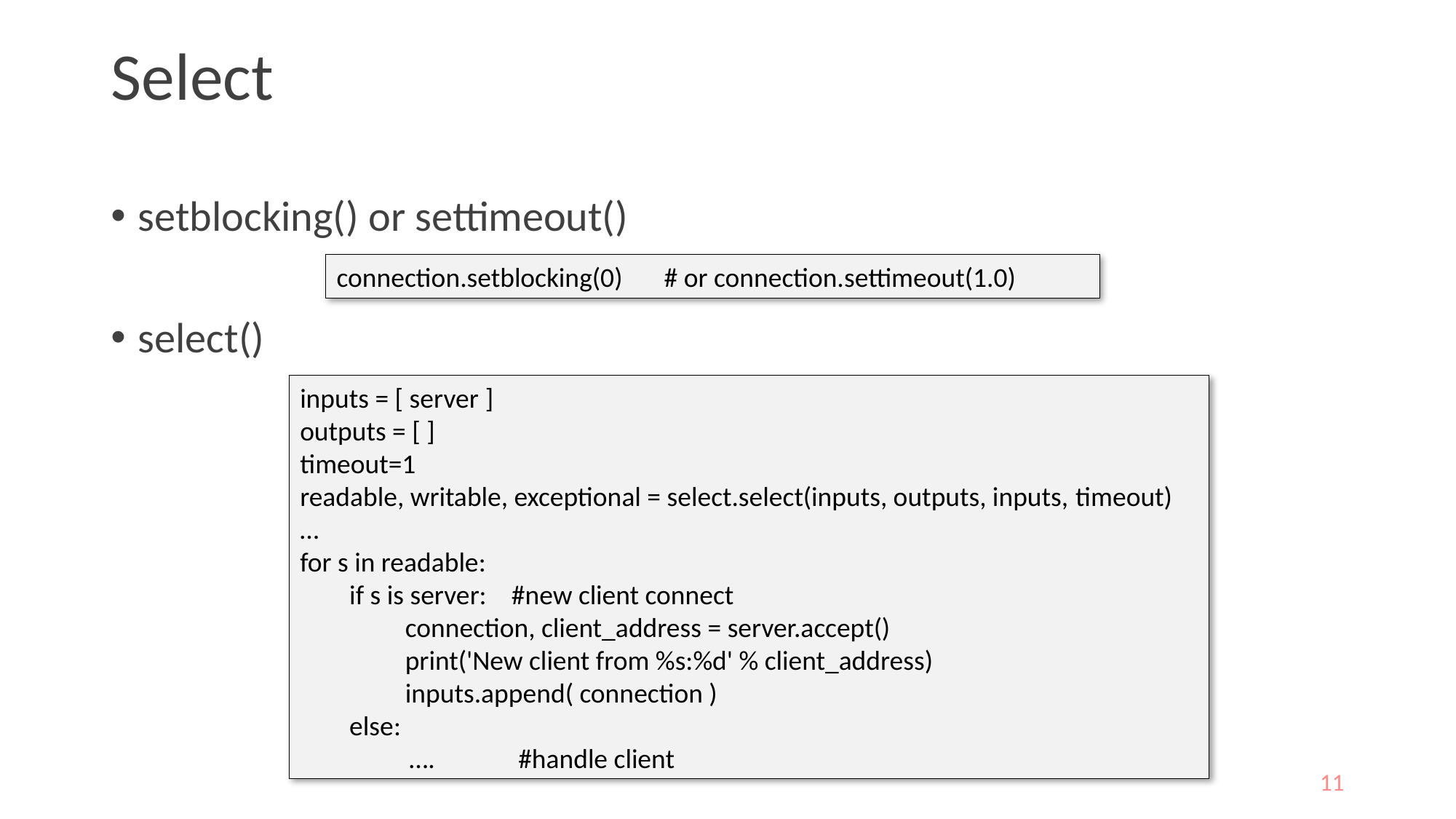

# Select
setblocking() or settimeout()

select()
connection.setblocking(0)	# or connection.settimeout(1.0)
inputs = [ server ]
outputs = [ ]
timeout=1
readable, writable, exceptional = select.select(inputs, outputs, inputs, timeout)
…
for s in readable:
        if s is server:    #new client connect
                 connection, client_address = server.accept()
                 print('New client from %s:%d' % client_address)
                 inputs.append( connection )
        else:
	….	#handle client
11